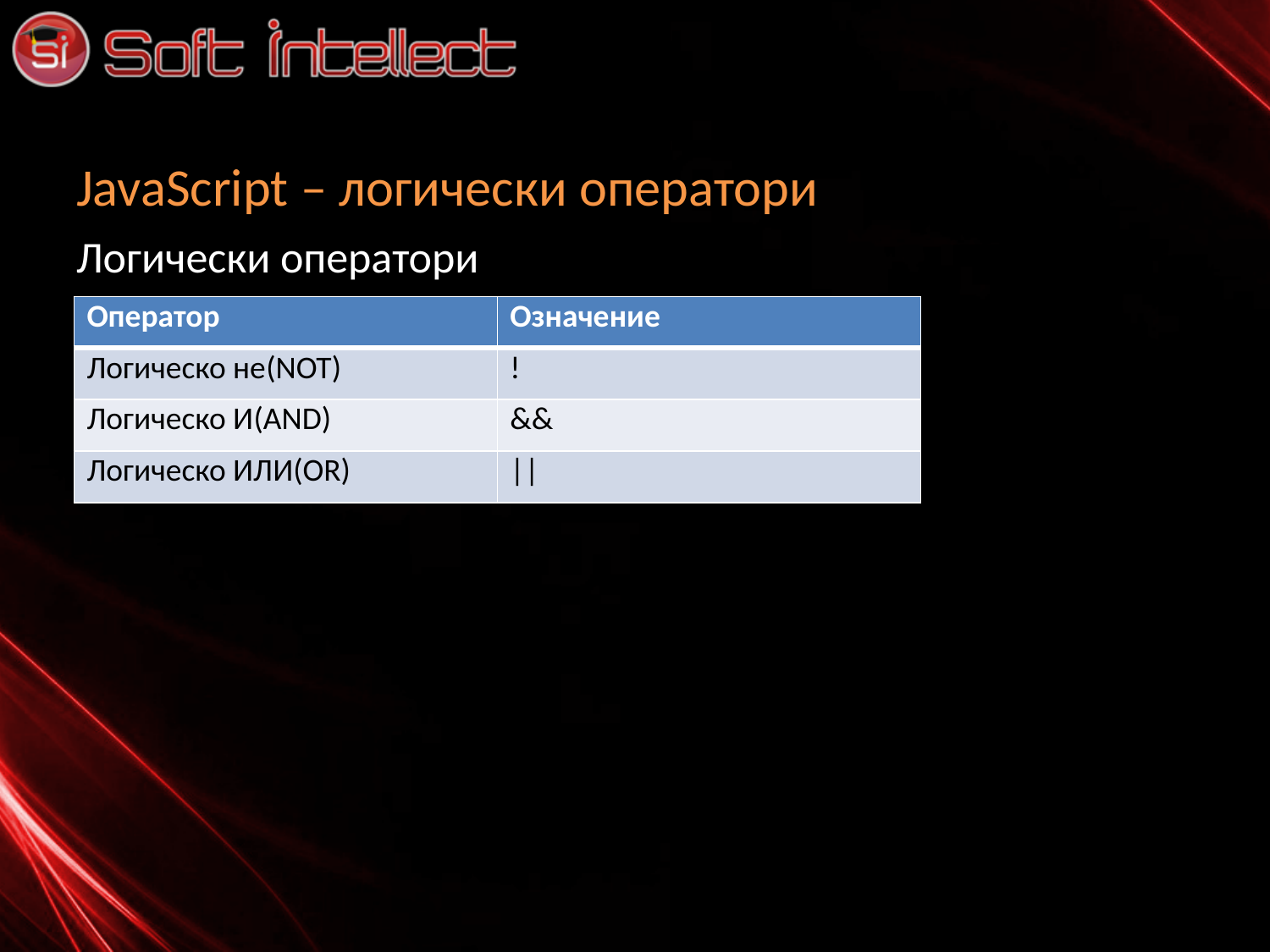

# JavaScript – логически оператори
Логически оператори

| Оператор | Означение |
| --- | --- |
| Логическо не(NOT) | ! |
| Логическо И(AND) | && |
| Логическо ИЛИ(OR) | || |